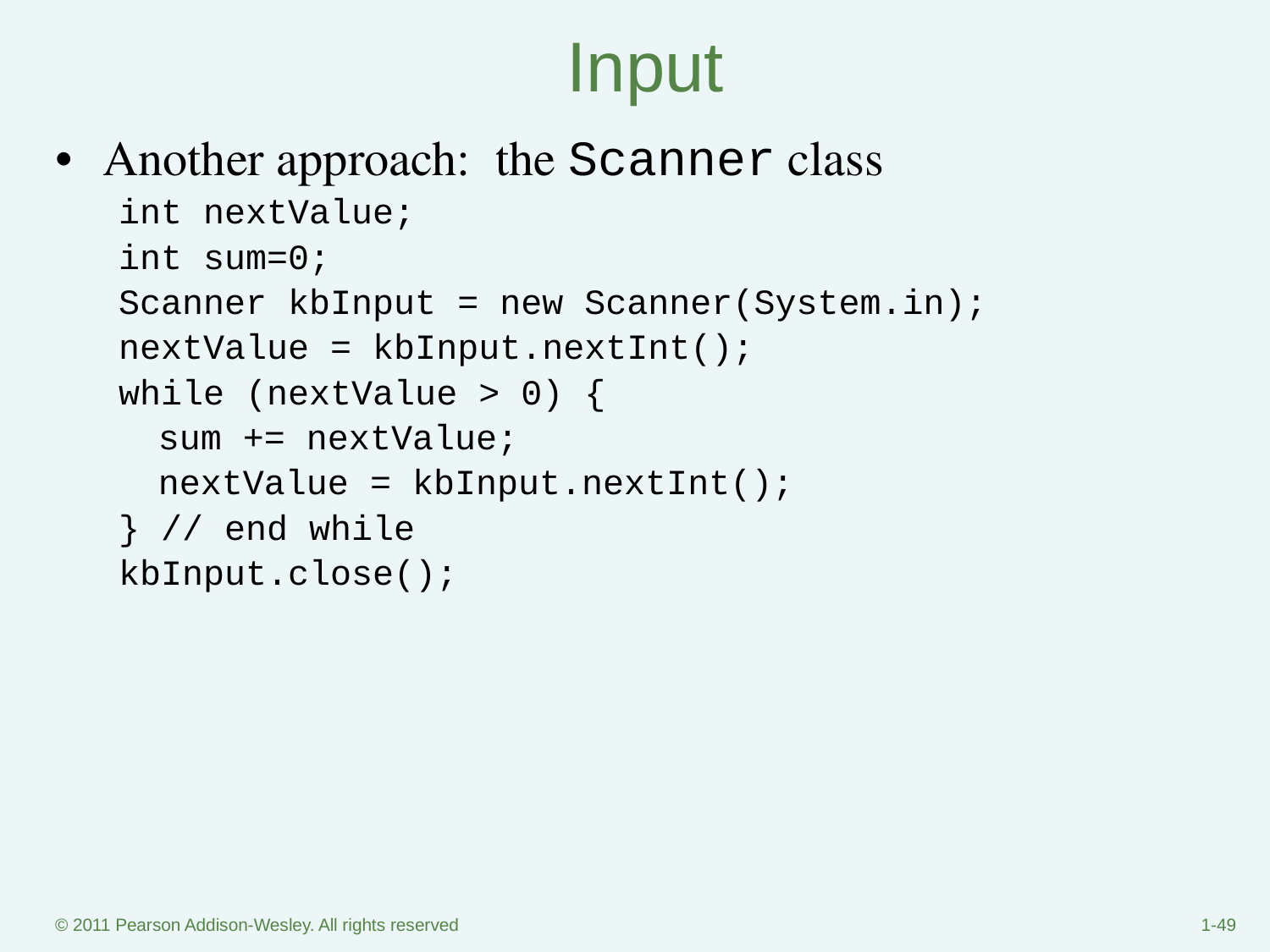

# Input
Another approach:  the Scanner class
int nextValue;
int sum=0;
Scanner kbInput = new Scanner(System.in);
nextValue = kbInput.nextInt();
while (nextValue > 0) {
	sum += nextValue;
	nextValue = kbInput.nextInt();
} // end while
kbInput.close();
© 2011 Pearson Addison-Wesley. All rights reserved
1-49